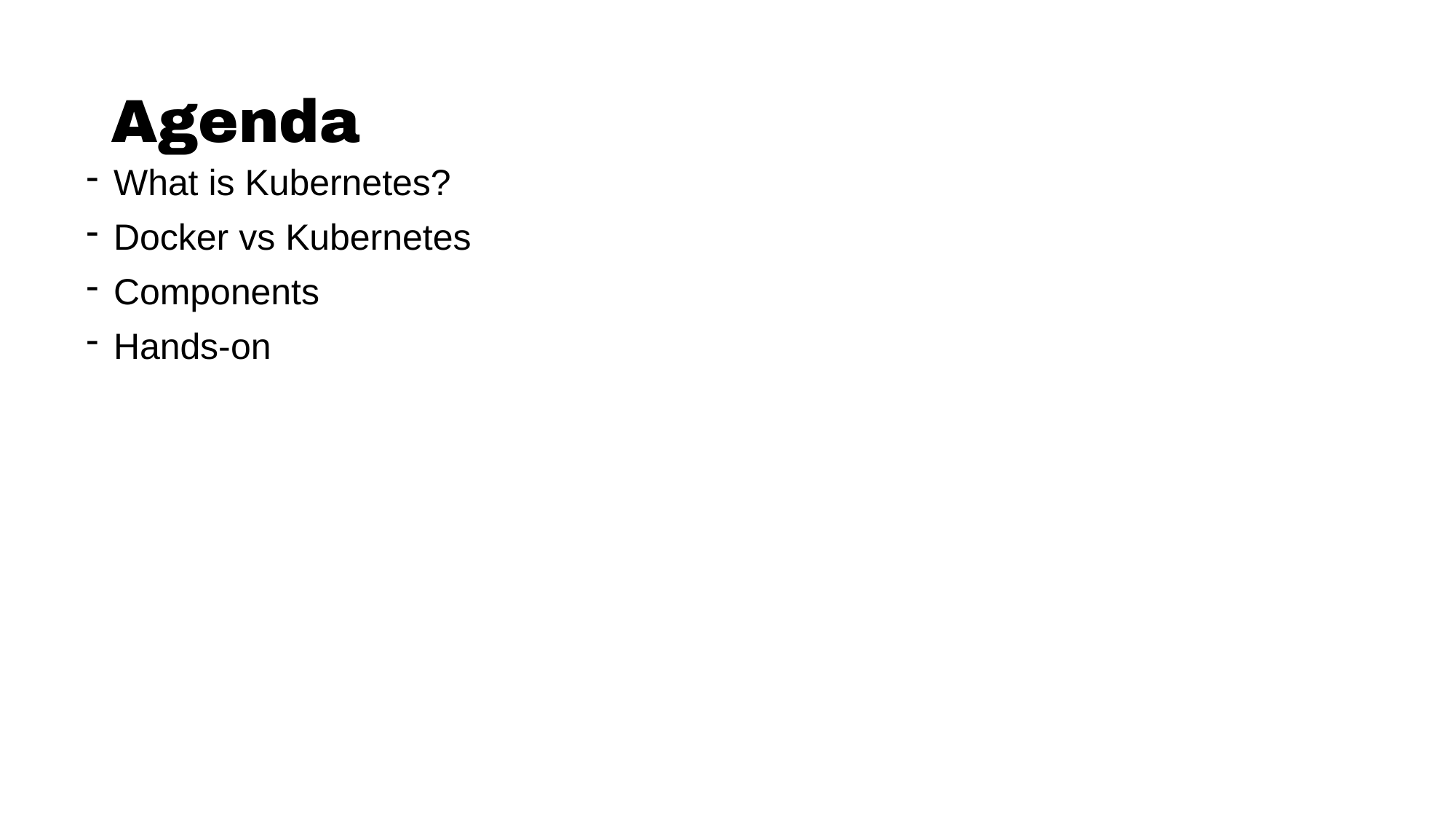

# Agenda
What is Kubernetes?
Docker vs Kubernetes
Components
Hands-on